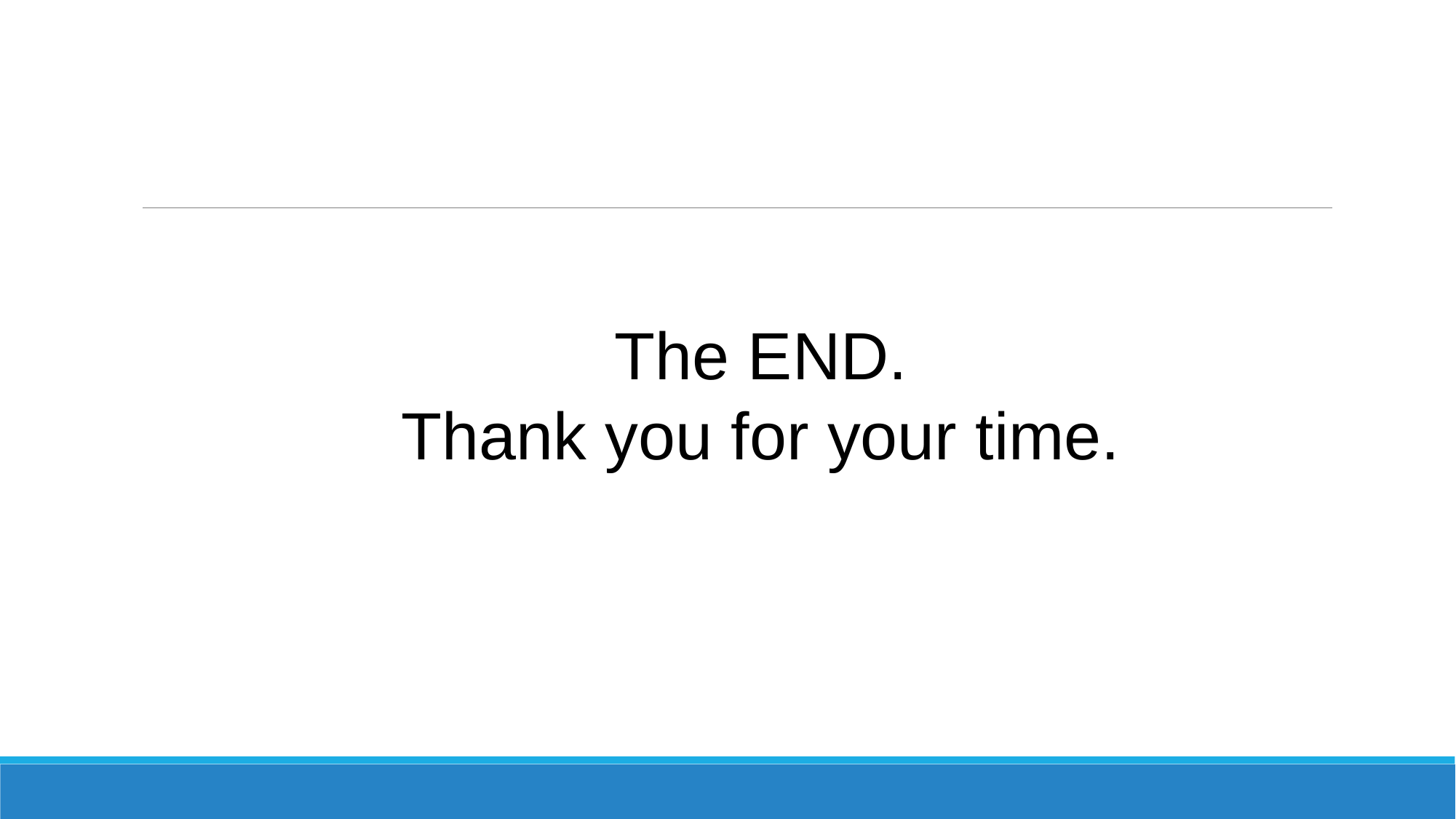

The END.
Thank you for your time.